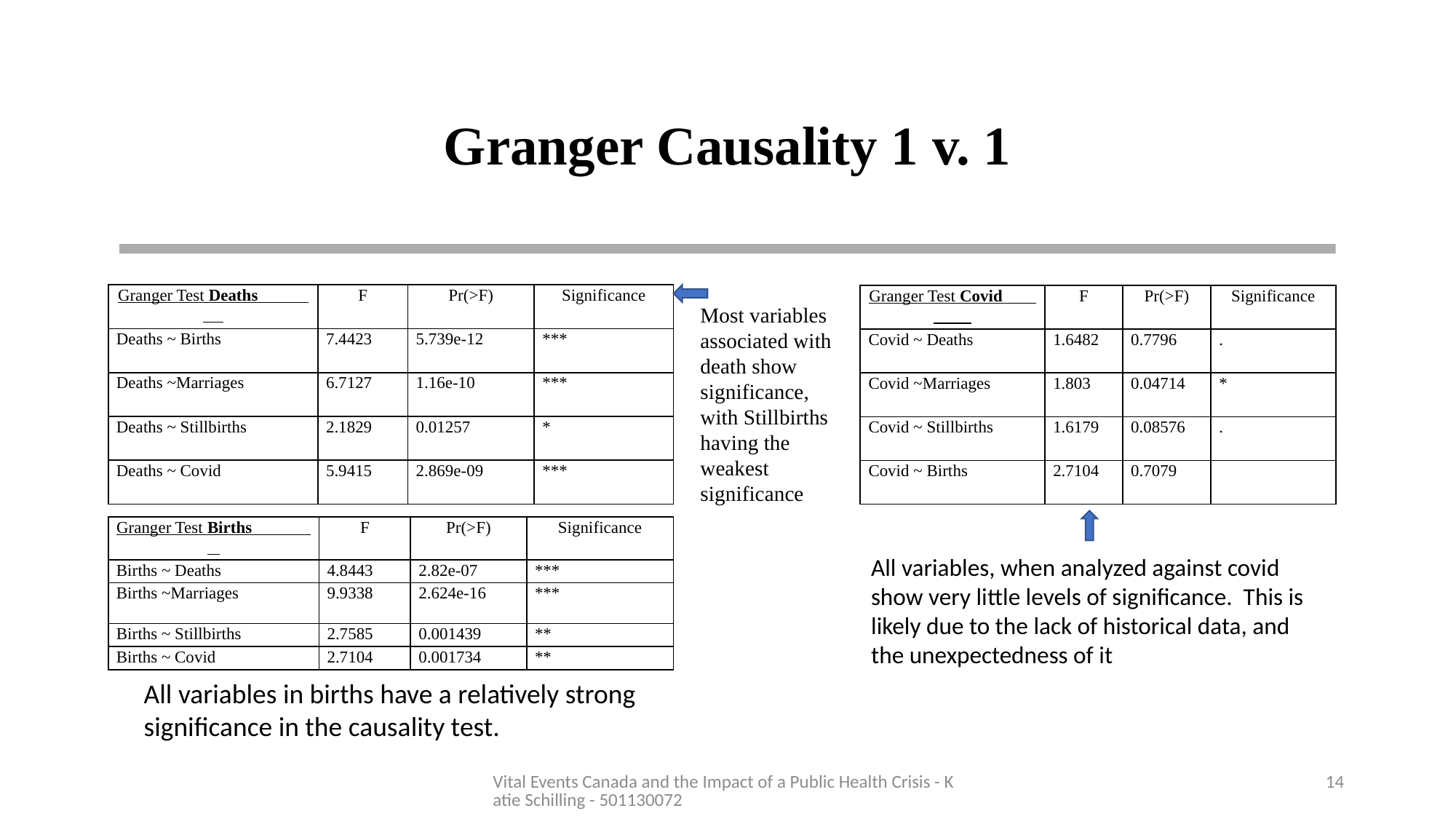

# Granger Causality 1 v. 1

| Granger Test Deaths | F | Pr(>F) | Significance |
| --- | --- | --- | --- |
| Deaths ~ Births | 7.4423 | 5.739e-12 | \*\*\* |
| Deaths ~Marriages | 6.7127 | 1.16e-10 | \*\*\* |
| Deaths ~ Stillbirths | 2.1829 | 0.01257 | \* |
| Deaths ~ Covid | 5.9415 | 2.869e-09 | \*\*\* |

| Granger Test Covid | F | Pr(>F) | Significance |
| --- | --- | --- | --- |
| Covid ~ Deaths | 1.6482 | 0.7796 | . |
| Covid ~Marriages | 1.803 | 0.04714 | \* |
| Covid ~ Stillbirths | 1.6179 | 0.08576 | . |
| Covid ~ Births | 2.7104 | 0.7079 |  |
Most variables associated with death show significance, with Stillbirths having the weakest significance
| Granger Test Births | F | Pr(>F) | Significance |
| --- | --- | --- | --- |
| Births ~ Deaths | 4.8443 | 2.82e-07 | \*\*\* |
| Births ~Marriages | 9.9338 | 2.624e-16 | \*\*\* |
| Births ~ Stillbirths | 2.7585 | 0.001439 | \*\* |
| Births ~ Covid | 2.7104 | 0.001734 | \*\* |

All variables, when analyzed against covid show very little levels of significance.  This is likely due to the lack of historical data, and the unexpectedness of it
All variables in births have a relatively strong significance in the causality test.
Vital Events Canada and the Impact of a Public Health Crisis - Katie Schilling - 501130072
14